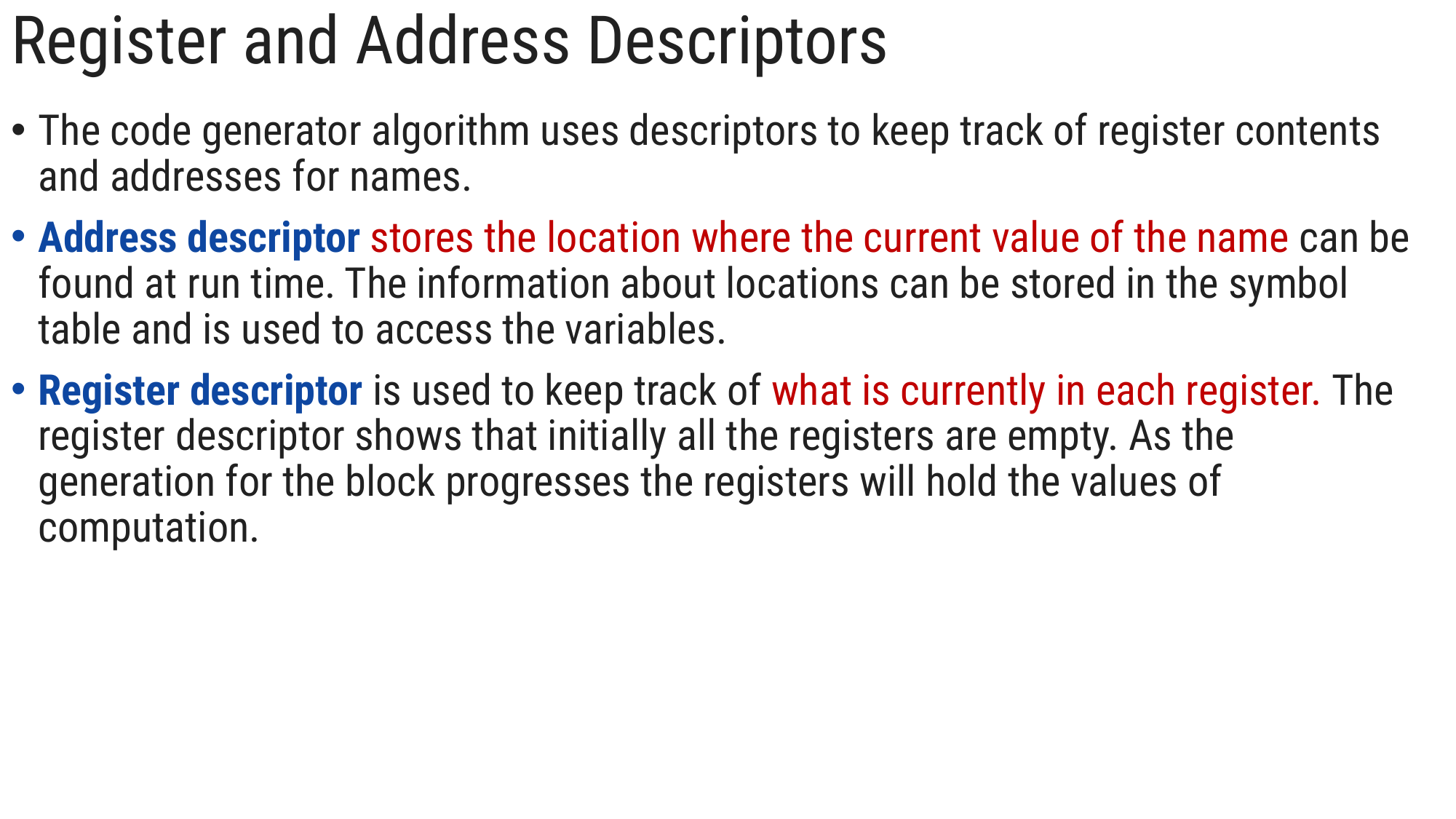

Register and Address Descriptors
The code generator algorithm uses descriptors to keep track of register contents and addresses for names.
Address descriptor stores the location where the current value of the name can be found at run time. The information about locations can be stored in the symbol table and is used to access the variables.
Register descriptor is used to keep track of what is currently in each register. The register descriptor shows that initially all the registers are empty. As the generation for the block progresses the registers will hold the values of computation.